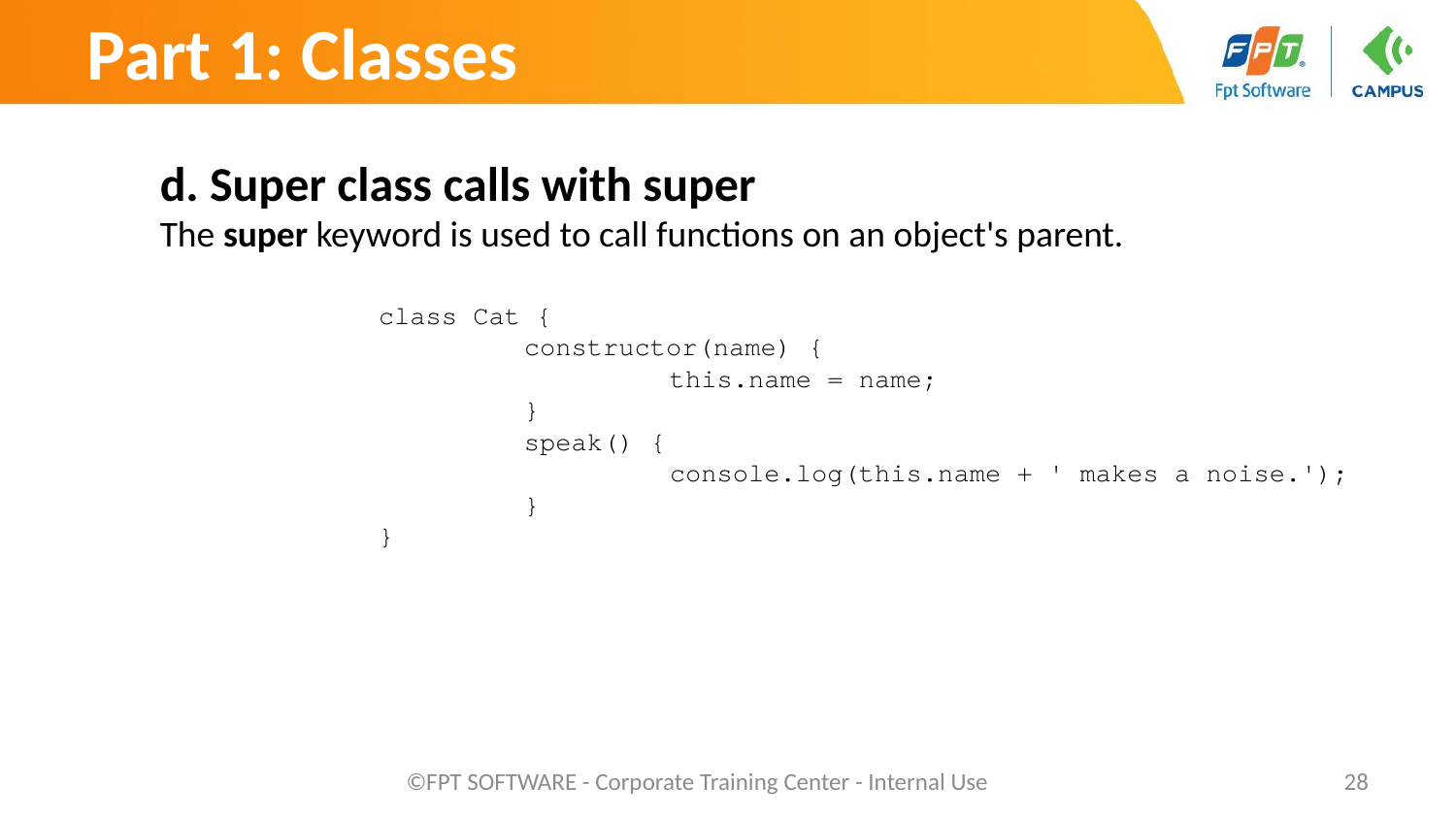

Part 1: Classes
d. Super class calls with super
The super keyword is used to call functions on an object's parent.

		class Cat {
  			constructor(name) {
    				this.name = name;
  			}
  			speak() {
    				console.log(this.name + ' makes a noise.');
  			}
		}

©FPT SOFTWARE - Corporate Training Center - Internal Use
28